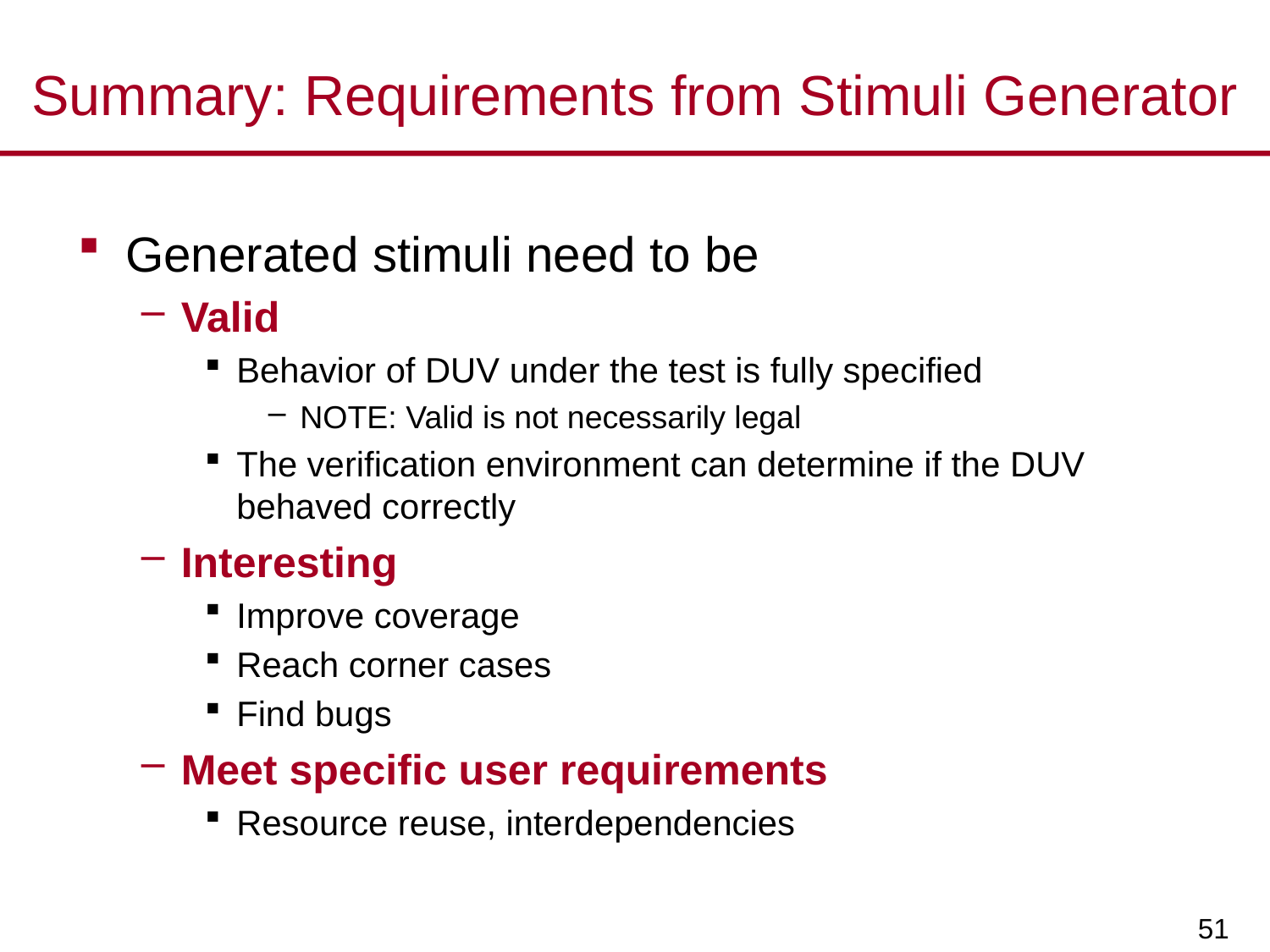

# Summary: Requirements from Stimuli Generator
Generated stimuli need to be
Valid
Behavior of DUV under the test is fully specified
NOTE: Valid is not necessarily legal
The verification environment can determine if the DUV behaved correctly
Interesting
Improve coverage
Reach corner cases
Find bugs
Meet specific user requirements
Resource reuse, interdependencies